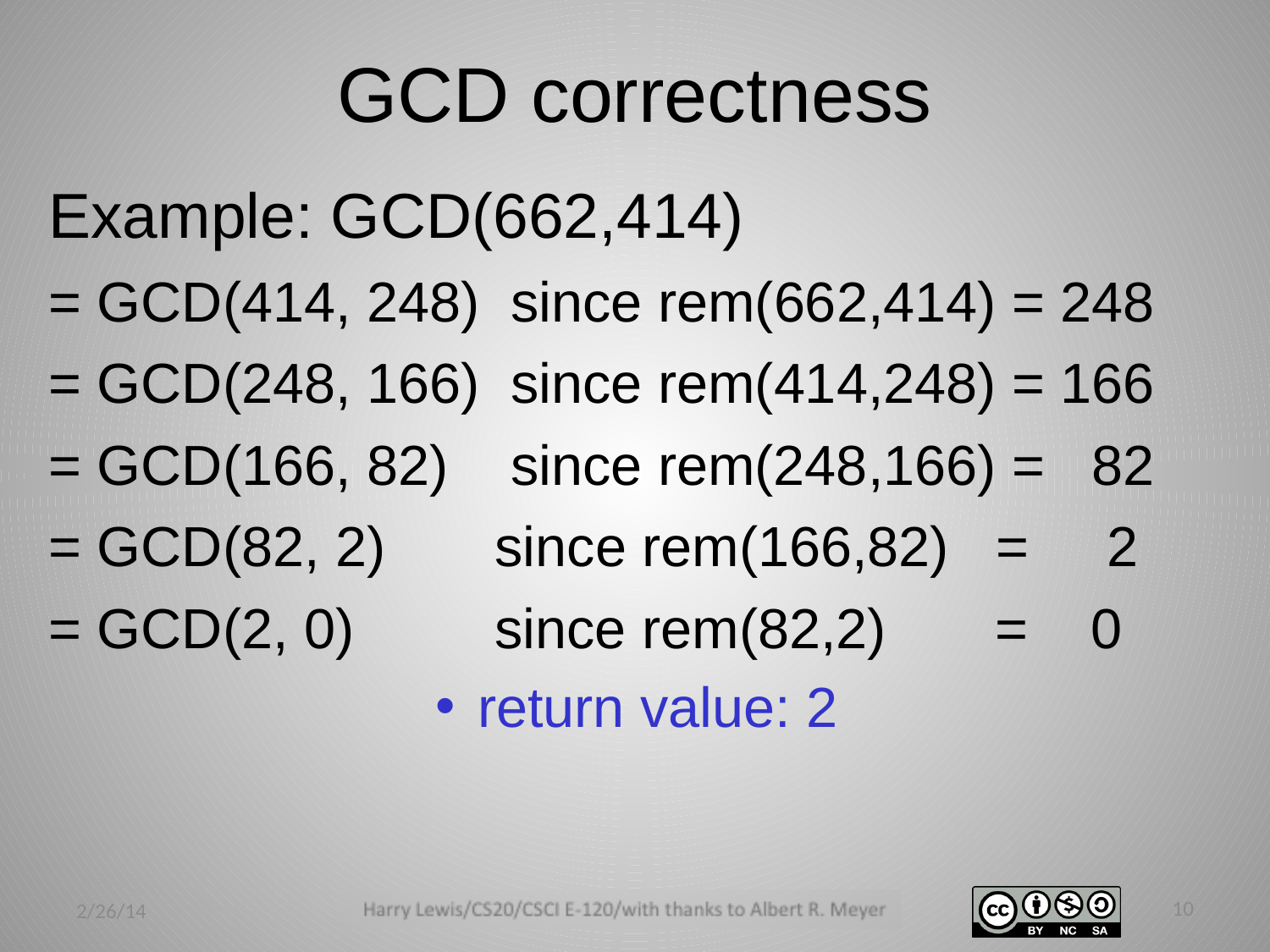

# GCD correctness
Example: GCD(662,414)
= GCD(414, 248)  since rem(662,414) = 248
= GCD(248, 166)  since rem(414,248) = 166
= GCD(166, 82)    since rem(248,166) =   82
= GCD(82, 2)       since rem(166,82)   =     2
= GCD(2, 0)         since rem(82,2)       =    0
return value: 2
10
2/26/14